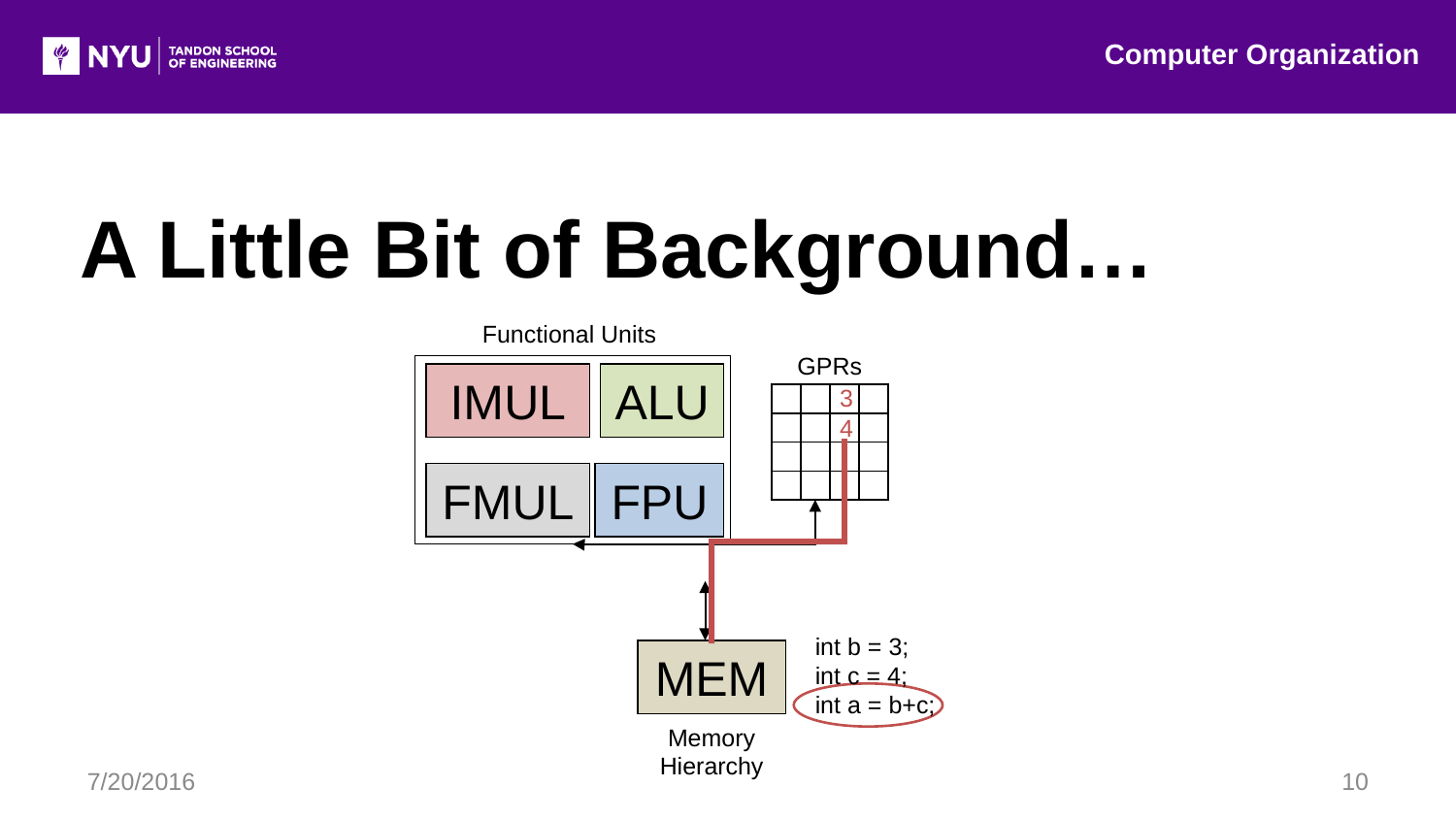

Computer Organization
A Little Bit of Background…
Functional Units
GPRs

IMUL
ALU

FMUL
FPU
MEM
Memory
Hierarchy
3
4
int b = 3;
int c = 4;
int a = b+c;

7/20/2016
10